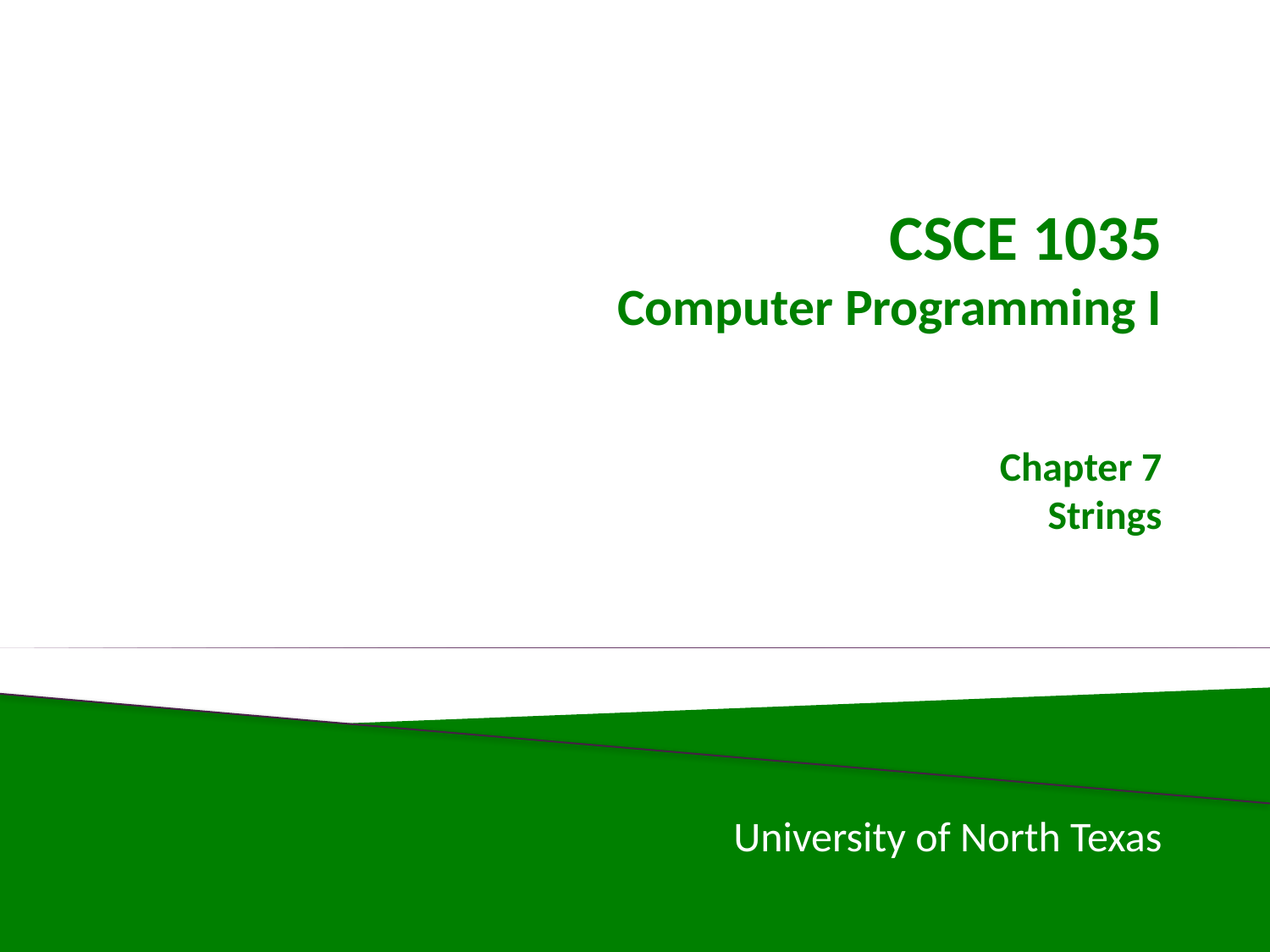

# CSCE 1035 Computer Programming I Chapter 7 Strings

University of North Texas